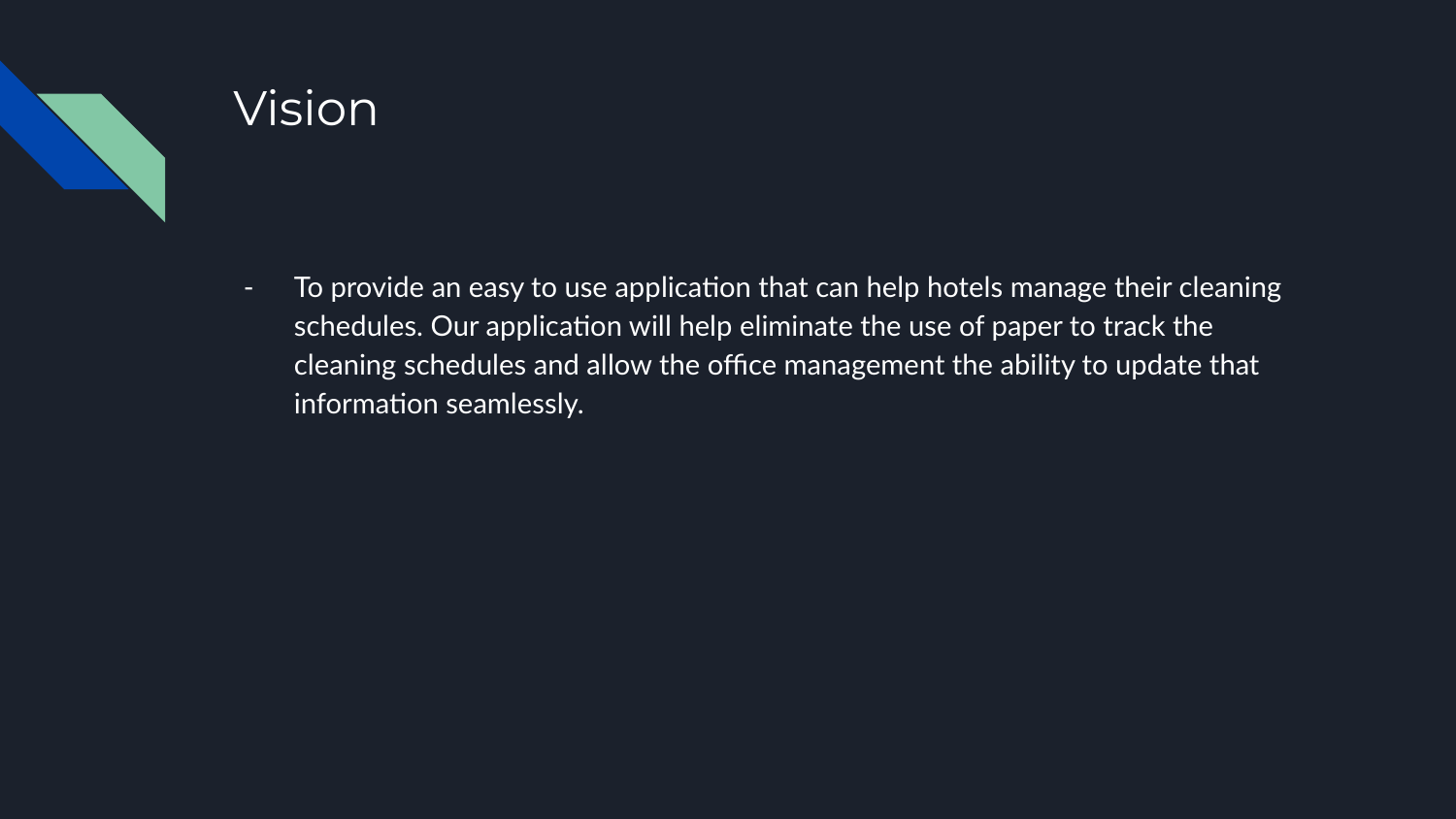

# Vision
To provide an easy to use application that can help hotels manage their cleaning schedules. Our application will help eliminate the use of paper to track the cleaning schedules and allow the office management the ability to update that information seamlessly.